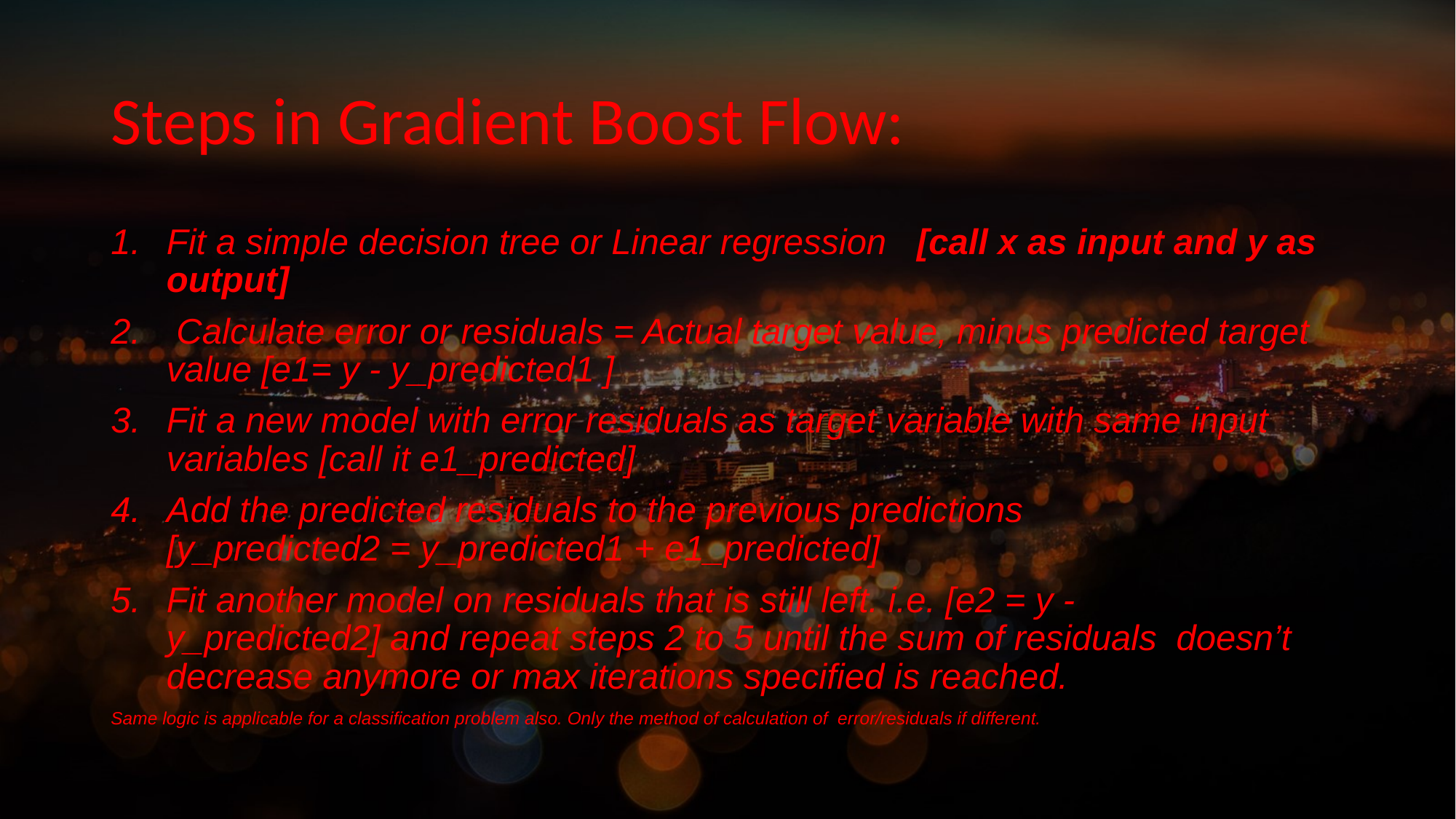

# Steps in Gradient Boost Flow:
Fit a simple decision tree or Linear regression   [call x as input and y as output]
 Calculate error or residuals = Actual target value, minus predicted target value [e1= y - y_predicted1 ]
Fit a new model with error residuals as target variable with same input variables [call it e1_predicted]
Add the predicted residuals to the previous predictions
[y_predicted2 = y_predicted1 + e1_predicted]
Fit another model on residuals that is still left. i.e. [e2 = y - y_predicted2] and repeat steps 2 to 5 until the sum of residuals  doesn’t decrease anymore or max iterations specified is reached.
Same logic is applicable for a classification problem also. Only the method of calculation of  error/residuals if different.